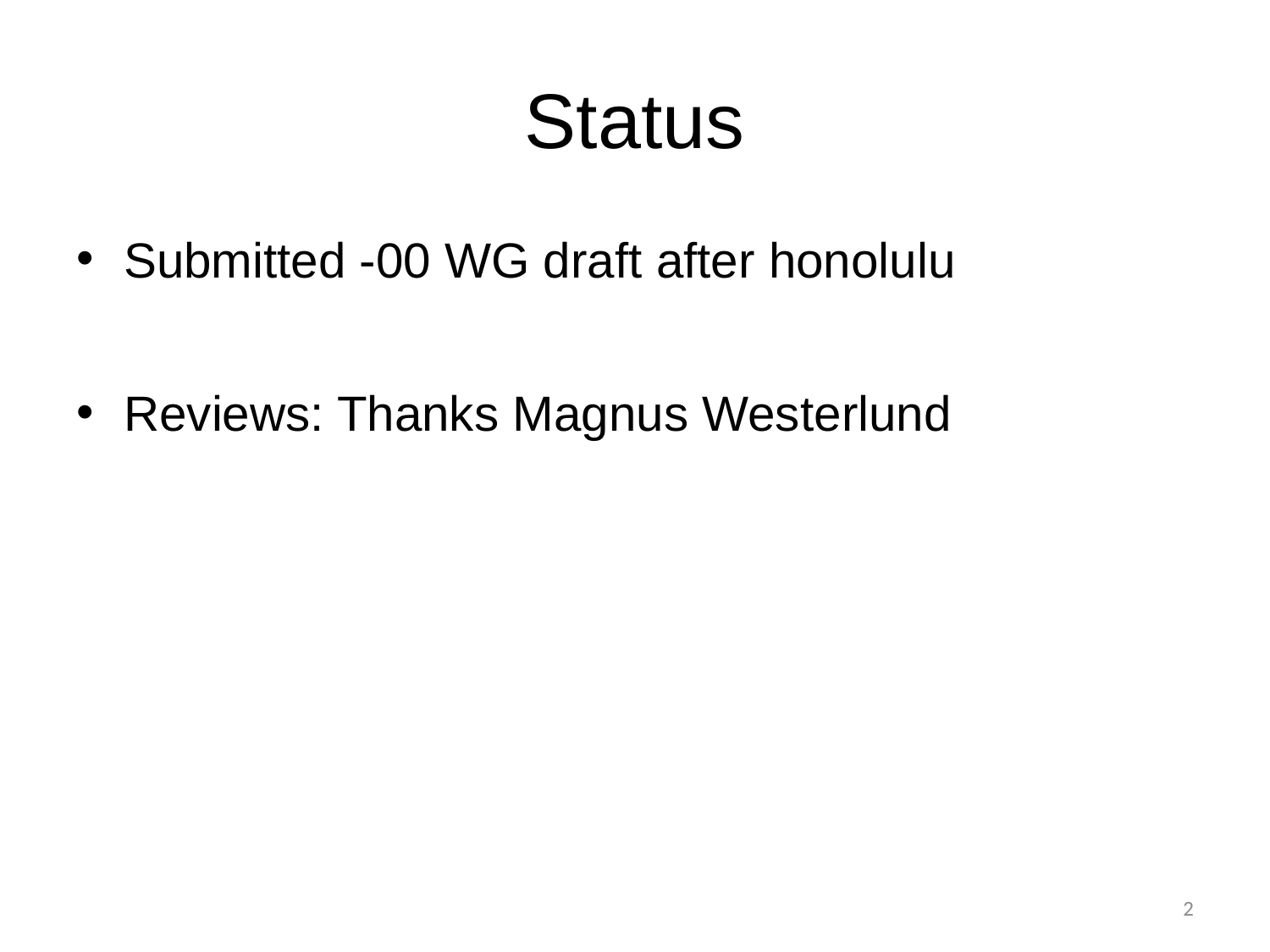

# Status
Submitted -00 WG draft after honolulu

Reviews: Thanks Magnus Westerlund

2